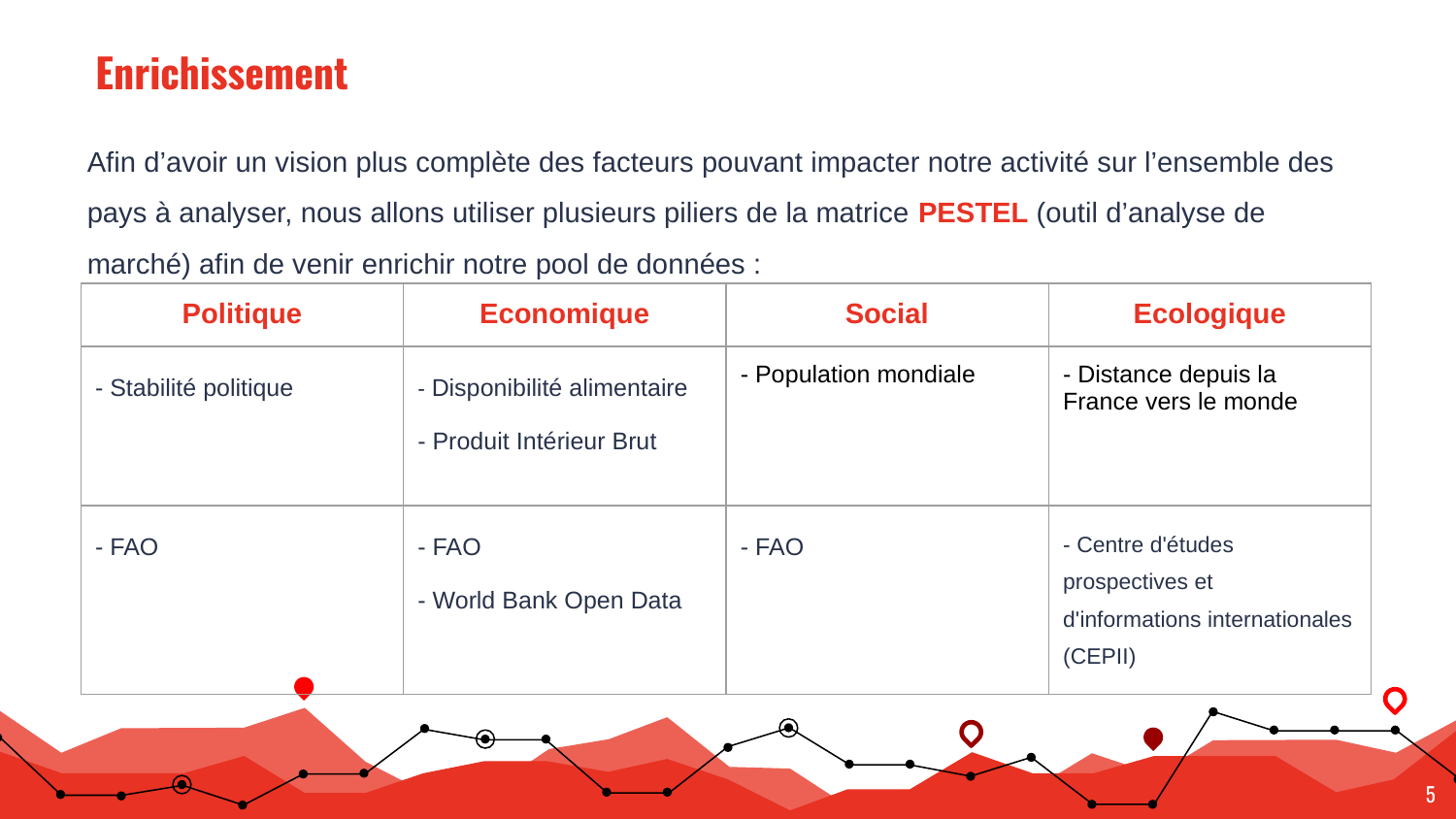

# Enrichissement
Afin d’avoir un vision plus complète des facteurs pouvant impacter notre activité sur l’ensemble des pays à analyser, nous allons utiliser plusieurs piliers de la matrice PESTEL (outil d’analyse de marché) afin de venir enrichir notre pool de données :
| Politique | Economique | Social | Ecologique |
| --- | --- | --- | --- |
| - Stabilité politique | - Disponibilité alimentaire - Produit Intérieur Brut | - Population mondiale | - Distance depuis la France vers le monde |
| - FAO | - FAO - World Bank Open Data | - FAO | - Centre d'études prospectives et d'informations internationales (CEPII) |
5